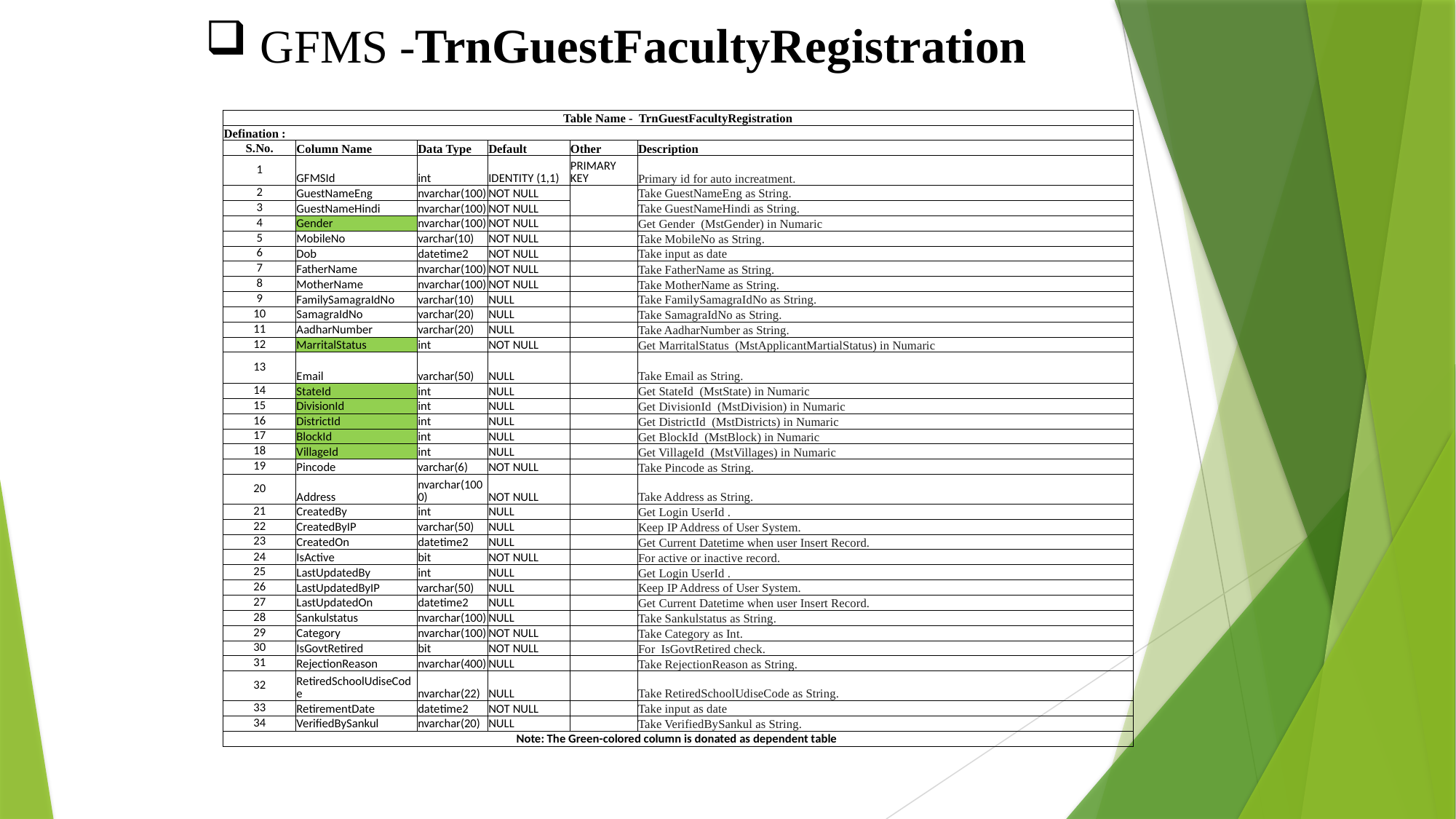

GFMS -TrnGuestFacultyRegistration
| Table Name - TrnGuestFacultyRegistration |  |  |  |  |  |
| --- | --- | --- | --- | --- | --- |
| Defination : |  |  |  |  |  |
| S.No. | Column Name | Data Type | Default | Other | Description |
| 1 | GFMSId | int | IDENTITY (1,1) | PRIMARY KEY | Primary id for auto increatment. |
| 2 | GuestNameEng | nvarchar(100) | NOT NULL |  | Take GuestNameEng as String. |
| 3 | GuestNameHindi | nvarchar(100) | NOT NULL |  | Take GuestNameHindi as String. |
| 4 | Gender | nvarchar(100) | NOT NULL |  | Get Gender (MstGender) in Numaric |
| 5 | MobileNo | varchar(10) | NOT NULL |  | Take MobileNo as String. |
| 6 | Dob | datetime2 | NOT NULL |  | Take input as date |
| 7 | FatherName | nvarchar(100) | NOT NULL |  | Take FatherName as String. |
| 8 | MotherName | nvarchar(100) | NOT NULL |  | Take MotherName as String. |
| 9 | FamilySamagraIdNo | varchar(10) | NULL |  | Take FamilySamagraIdNo as String. |
| 10 | SamagraIdNo | varchar(20) | NULL |  | Take SamagraIdNo as String. |
| 11 | AadharNumber | varchar(20) | NULL |  | Take AadharNumber as String. |
| 12 | MarritalStatus | int | NOT NULL |  | Get MarritalStatus (MstApplicantMartialStatus) in Numaric |
| 13 | Email | varchar(50) | NULL |  | Take Email as String. |
| 14 | StateId | int | NULL |  | Get StateId (MstState) in Numaric |
| 15 | DivisionId | int | NULL |  | Get DivisionId (MstDivision) in Numaric |
| 16 | DistrictId | int | NULL |  | Get DistrictId (MstDistricts) in Numaric |
| 17 | BlockId | int | NULL |  | Get BlockId (MstBlock) in Numaric |
| 18 | VillageId | int | NULL |  | Get VillageId (MstVillages) in Numaric |
| 19 | Pincode | varchar(6) | NOT NULL |  | Take Pincode as String. |
| 20 | Address | nvarchar(1000) | NOT NULL |  | Take Address as String. |
| 21 | CreatedBy | int | NULL |  | Get Login UserId . |
| 22 | CreatedByIP | varchar(50) | NULL |  | Keep IP Address of User System. |
| 23 | CreatedOn | datetime2 | NULL |  | Get Current Datetime when user Insert Record. |
| 24 | IsActive | bit | NOT NULL |  | For active or inactive record. |
| 25 | LastUpdatedBy | int | NULL |  | Get Login UserId . |
| 26 | LastUpdatedByIP | varchar(50) | NULL |  | Keep IP Address of User System. |
| 27 | LastUpdatedOn | datetime2 | NULL |  | Get Current Datetime when user Insert Record. |
| 28 | Sankulstatus | nvarchar(100) | NULL |  | Take Sankulstatus as String. |
| 29 | Category | nvarchar(100) | NOT NULL |  | Take Category as Int. |
| 30 | IsGovtRetired | bit | NOT NULL |  | For IsGovtRetired check. |
| 31 | RejectionReason | nvarchar(400) | NULL |  | Take RejectionReason as String. |
| 32 | RetiredSchoolUdiseCode | nvarchar(22) | NULL |  | Take RetiredSchoolUdiseCode as String. |
| 33 | RetirementDate | datetime2 | NOT NULL |  | Take input as date |
| 34 | VerifiedBySankul | nvarchar(20) | NULL |  | Take VerifiedBySankul as String. |
| Note: The Green-colored column is donated as dependent table |  |  |  |  |  |